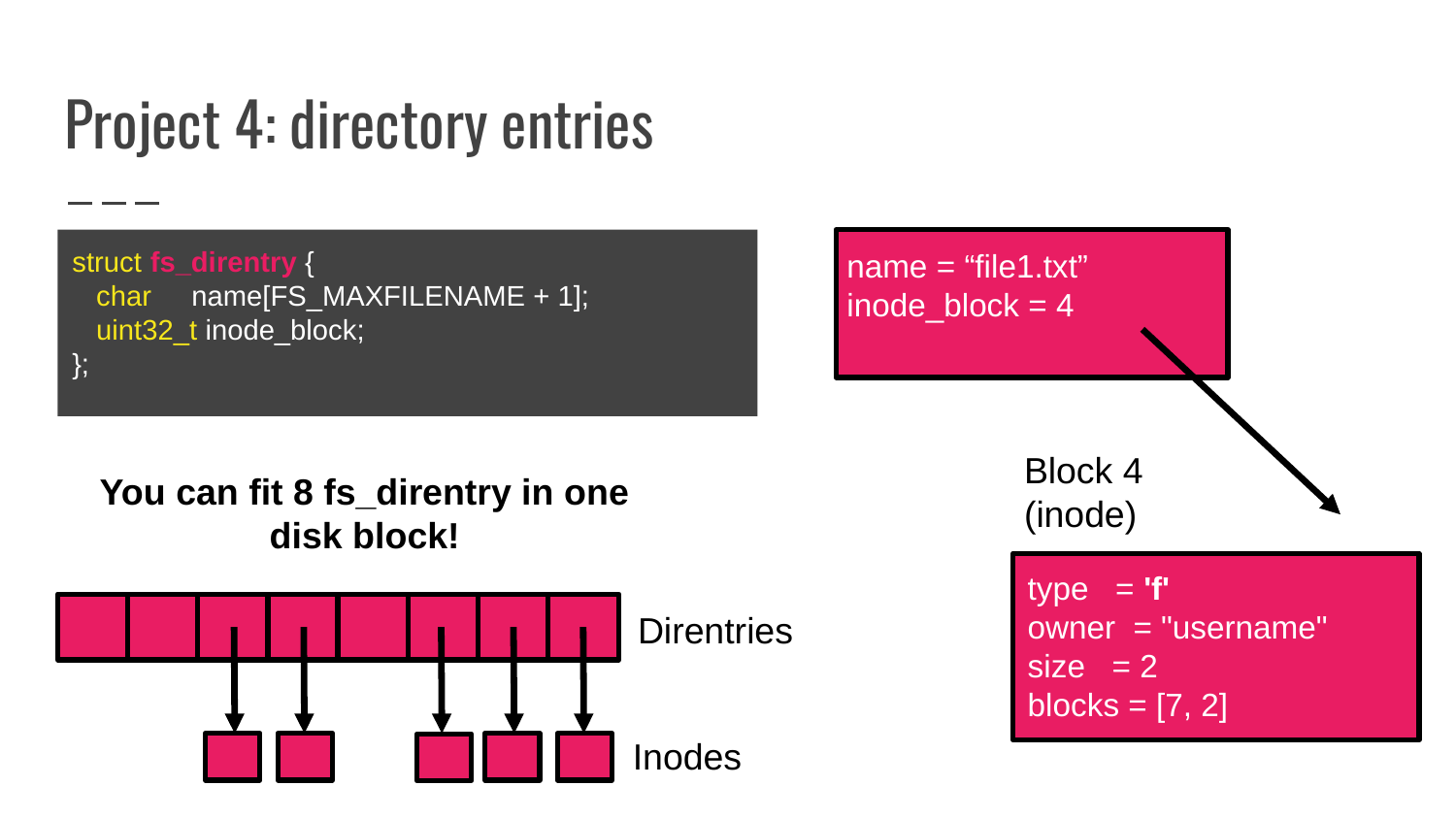

# Project 4: directory entries
name = “file1.txt”
inode_block = 4

struct fs_direntry {
   char     name[FS_MAXFILENAME + 1];
   uint32_t inode_block;
};
Block 4 (inode)
You can fit 8 fs_direntry in one disk block!
type   = 'f'
owner  = "username"
size   = 2
blocks = [7, 2]

Direntries

Inodes